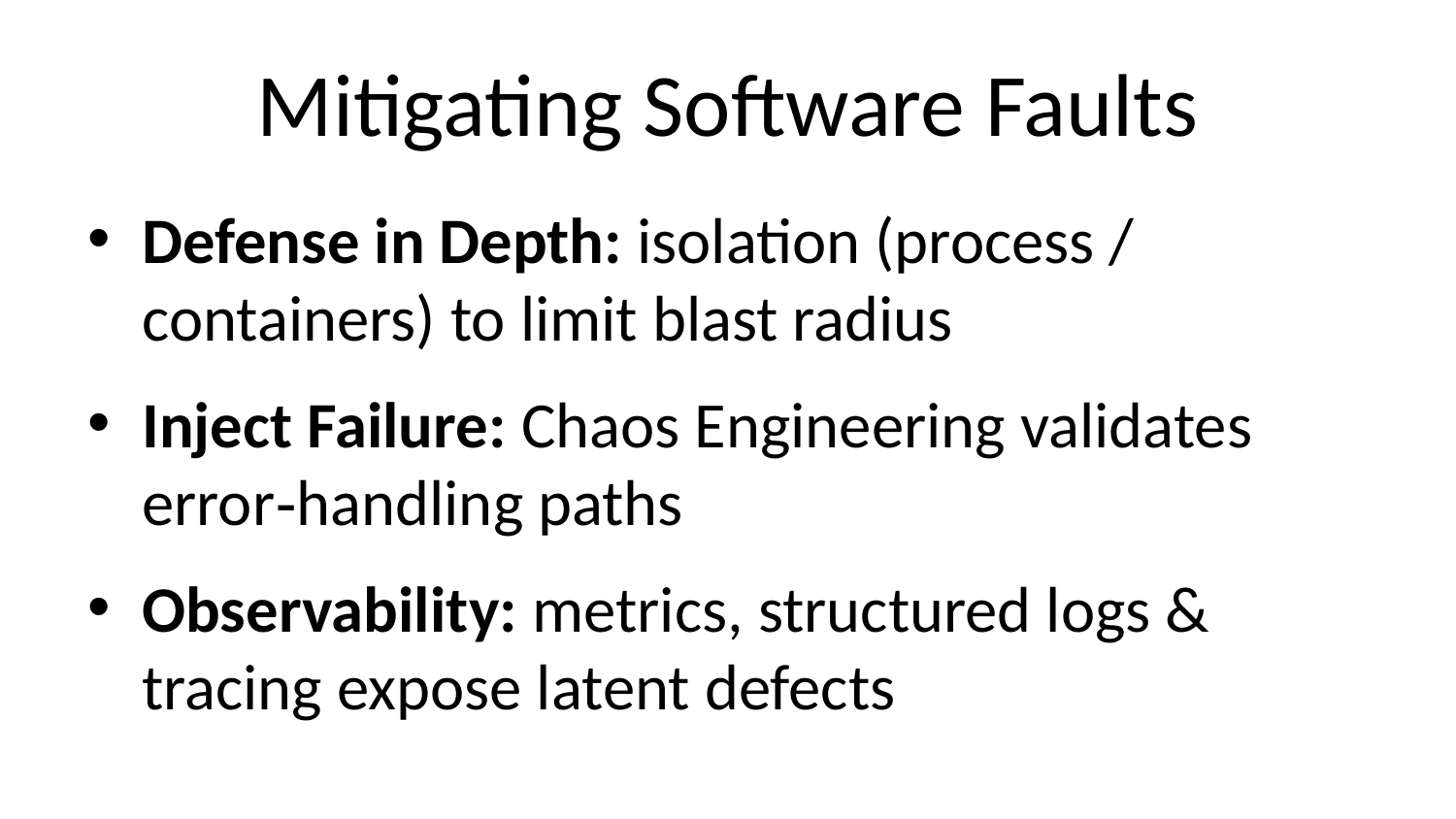

# Mitigating Software Faults
Defense in Depth: isolation (process / containers) to limit blast radius
Inject Failure: Chaos Engineering validates error‑handling paths
Observability: metrics, structured logs & tracing expose latent defects